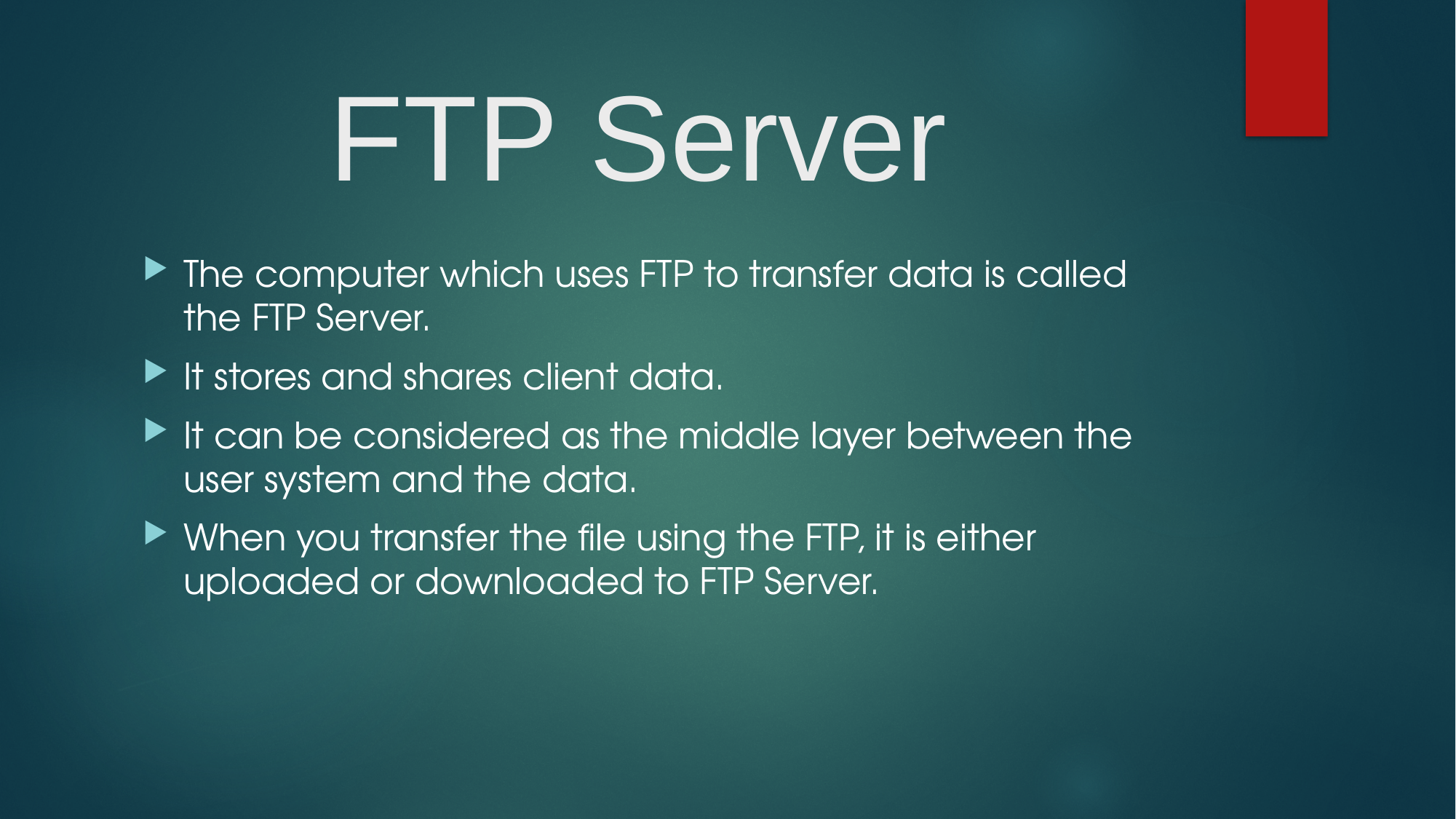

# FTP Server
The computer which uses FTP to transfer data is called the FTP Server.
It stores and shares client data.
It can be considered as the middle layer between the user system and the data.
When you transfer the file using the FTP, it is either uploaded or downloaded to FTP Server.